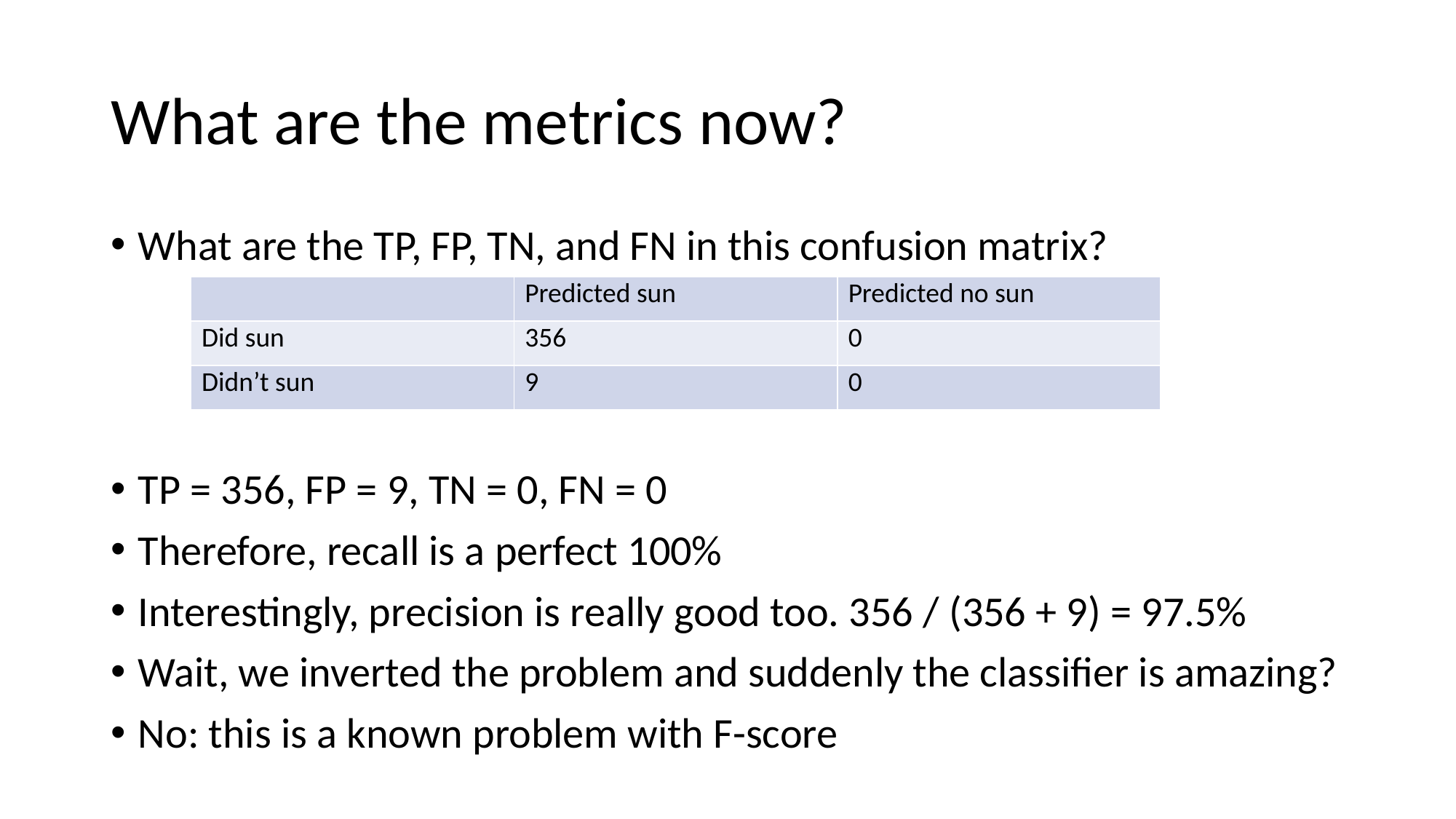

# What are the metrics now?
What are the TP, FP, TN, and FN in this confusion matrix?

TP = 356, FP = 9, TN = 0, FN = 0
Therefore, recall is a perfect 100%
Interestingly, precision is really good too. 356 / (356 + 9) = 97.5%
Wait, we inverted the problem and suddenly the classifier is amazing?
No: this is a known problem with F-score
|  | Predicted sun | Predicted no sun |
| --- | --- | --- |
| Did sun | 356 | 0 |
| Didn’t sun | 9 | 0 |